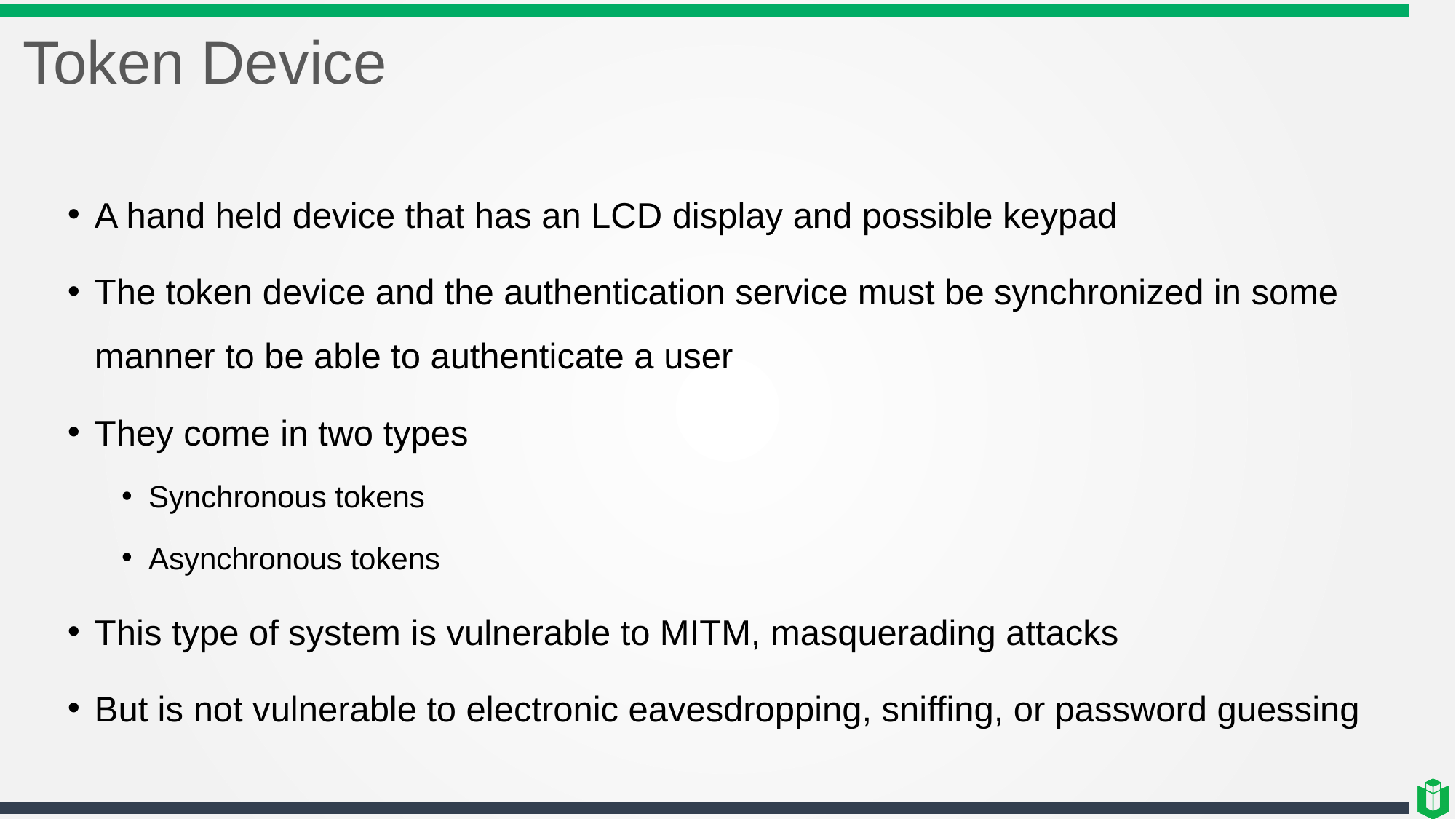

# Token Device

A hand held device that has an LCD display and possible keypad
The token device and the authentication service must be synchronized in some manner to be able to authenticate a user
They come in two types
Synchronous tokens
Asynchronous tokens
This type of system is vulnerable to MITM, masquerading attacks
But is not vulnerable to electronic eavesdropping, sniffing, or password guessing